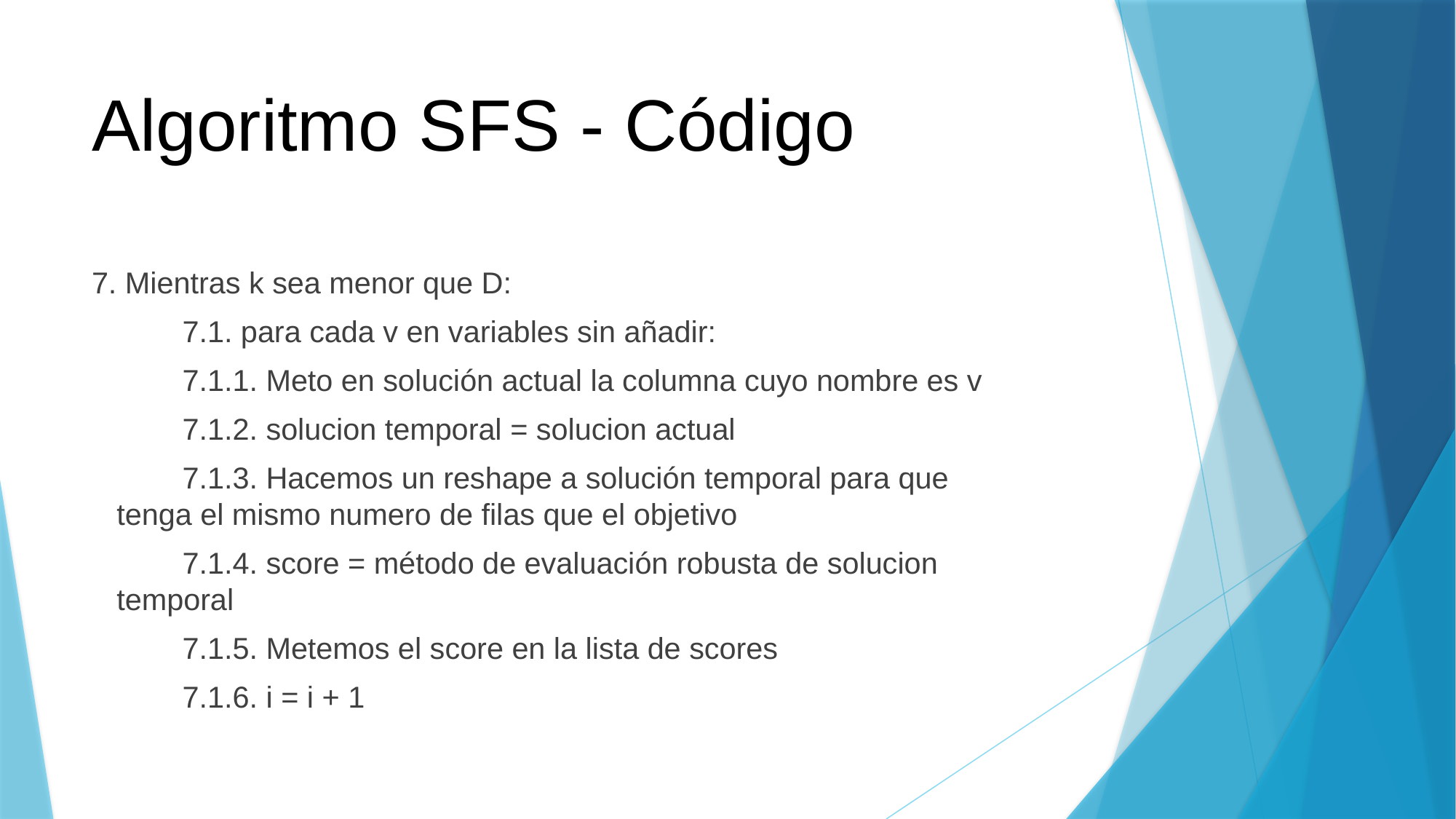

# Algoritmo SFS - Código
7. Mientras k sea menor que D:
	7.1. para cada v en variables sin añadir:
		7.1.1. Meto en solución actual la columna cuyo nombre es v
		7.1.2. solucion temporal = solucion actual
		7.1.3. Hacemos un reshape a solución temporal para que 				    tenga el mismo numero de filas que el objetivo
		7.1.4. score = método de evaluación robusta de solucion 				    temporal
		7.1.5. Metemos el score en la lista de scores
		7.1.6. i = i + 1